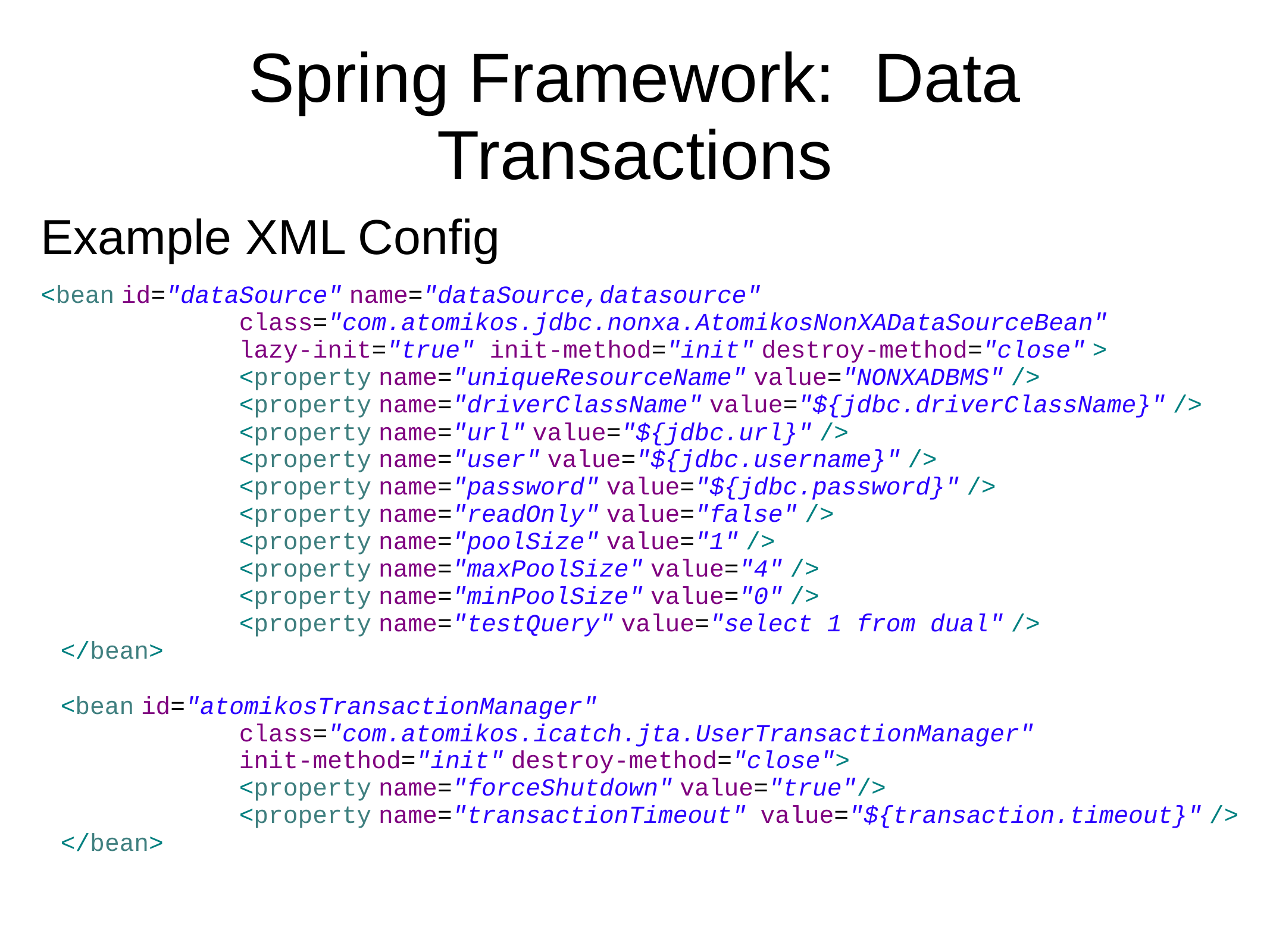

# Spring Framework:  Data Transactions
Example XML Config
<bean id="dataSource" name="dataSource,datasource"
		class="com.atomikos.jdbc.nonxa.AtomikosNonXADataSourceBean"
		lazy-init="true" init-method="init" destroy-method="close" >
		<property name="uniqueResourceName" value="NONXADBMS" />
		<property name="driverClassName" value="${jdbc.driverClassName}" />
		<property name="url" value="${jdbc.url}" />
		<property name="user" value="${jdbc.username}" />
		<property name="password" value="${jdbc.password}" />
		<property name="readOnly" value="false" />
		<property name="poolSize" value="1" />
		<property name="maxPoolSize" value="4" />
		<property name="minPoolSize" value="0" />
		<property name="testQuery" value="select 1 from dual" />
</bean>
<bean id="atomikosTransactionManager"
		class="com.atomikos.icatch.jta.UserTransactionManager"
		init-method="init" destroy-method="close">
		<property name="forceShutdown" value="true"/>
		<property name="transactionTimeout"  value="${transaction.timeout}" />
</bean>
73